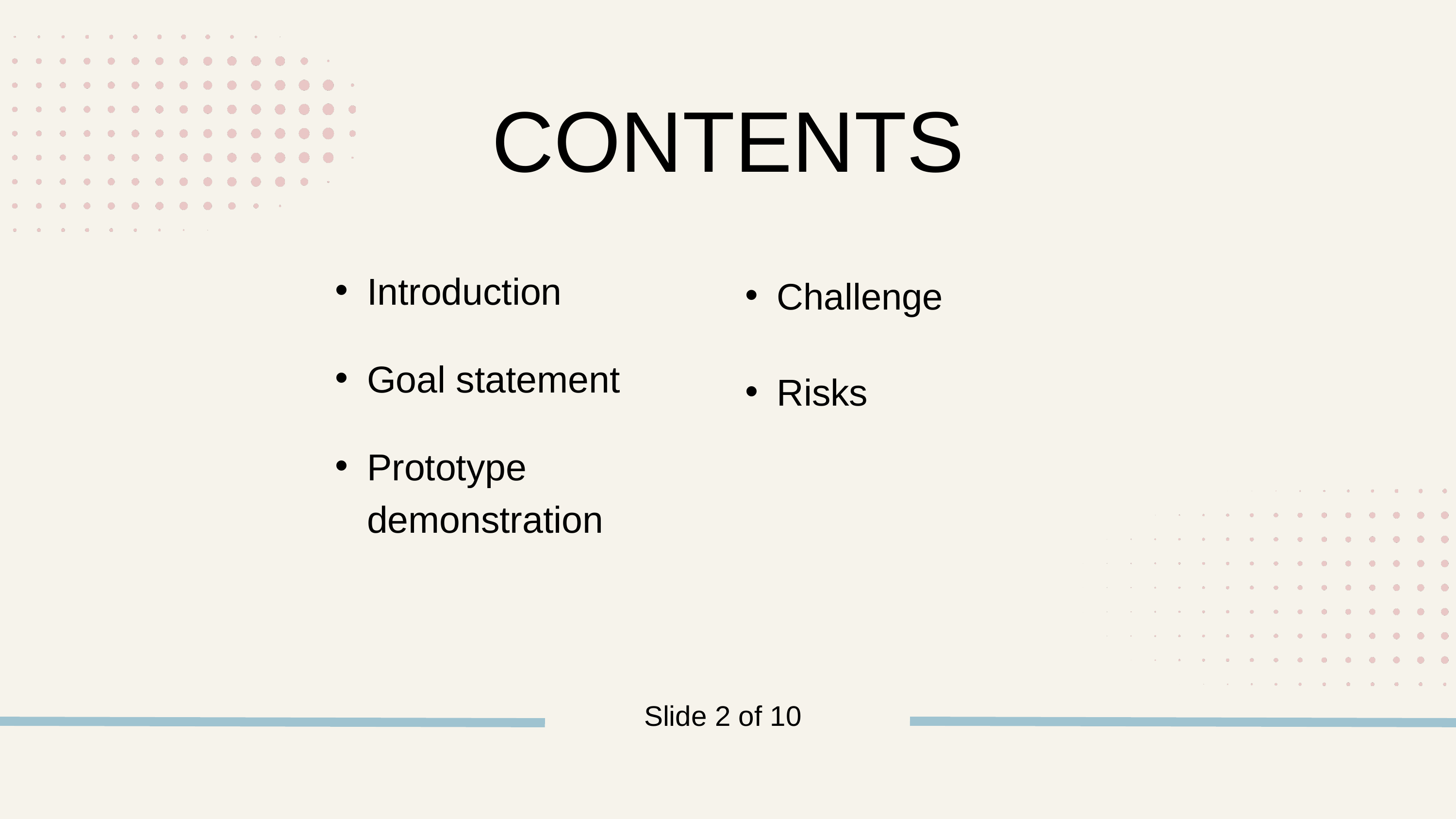

CONTENTS
Introduction
Challenge
Goal statement
Risks
Prototype demonstration